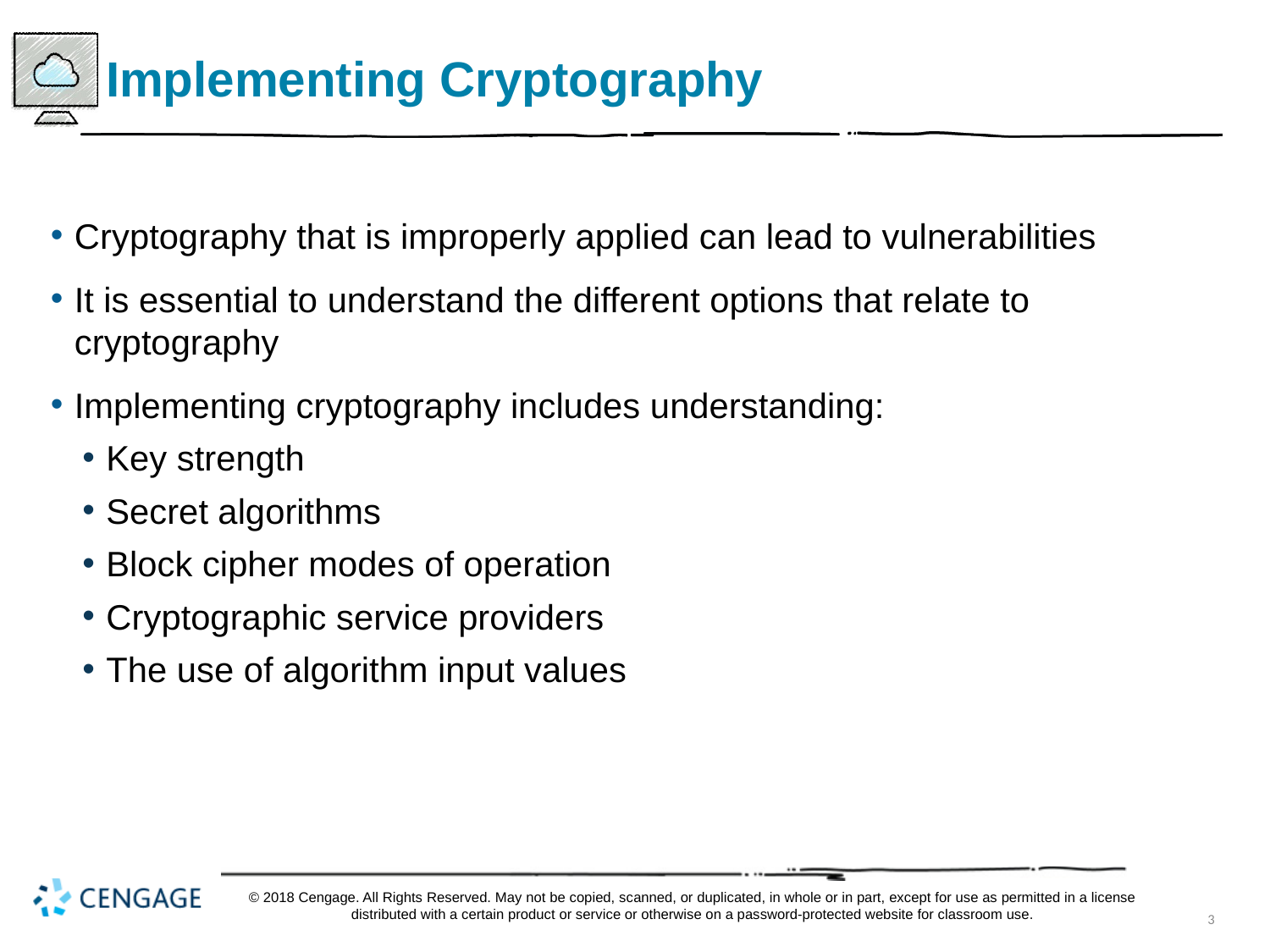

# Implementing Cryptography
Cryptography that is improperly applied can lead to vulnerabilities
It is essential to understand the different options that relate to cryptography
Implementing cryptography includes understanding:
Key strength
Secret algorithms
Block cipher modes of operation
Cryptographic service providers
The use of algorithm input values
© 2018 Cengage. All Rights Reserved. May not be copied, scanned, or duplicated, in whole or in part, except for use as permitted in a license distributed with a certain product or service or otherwise on a password-protected website for classroom use.